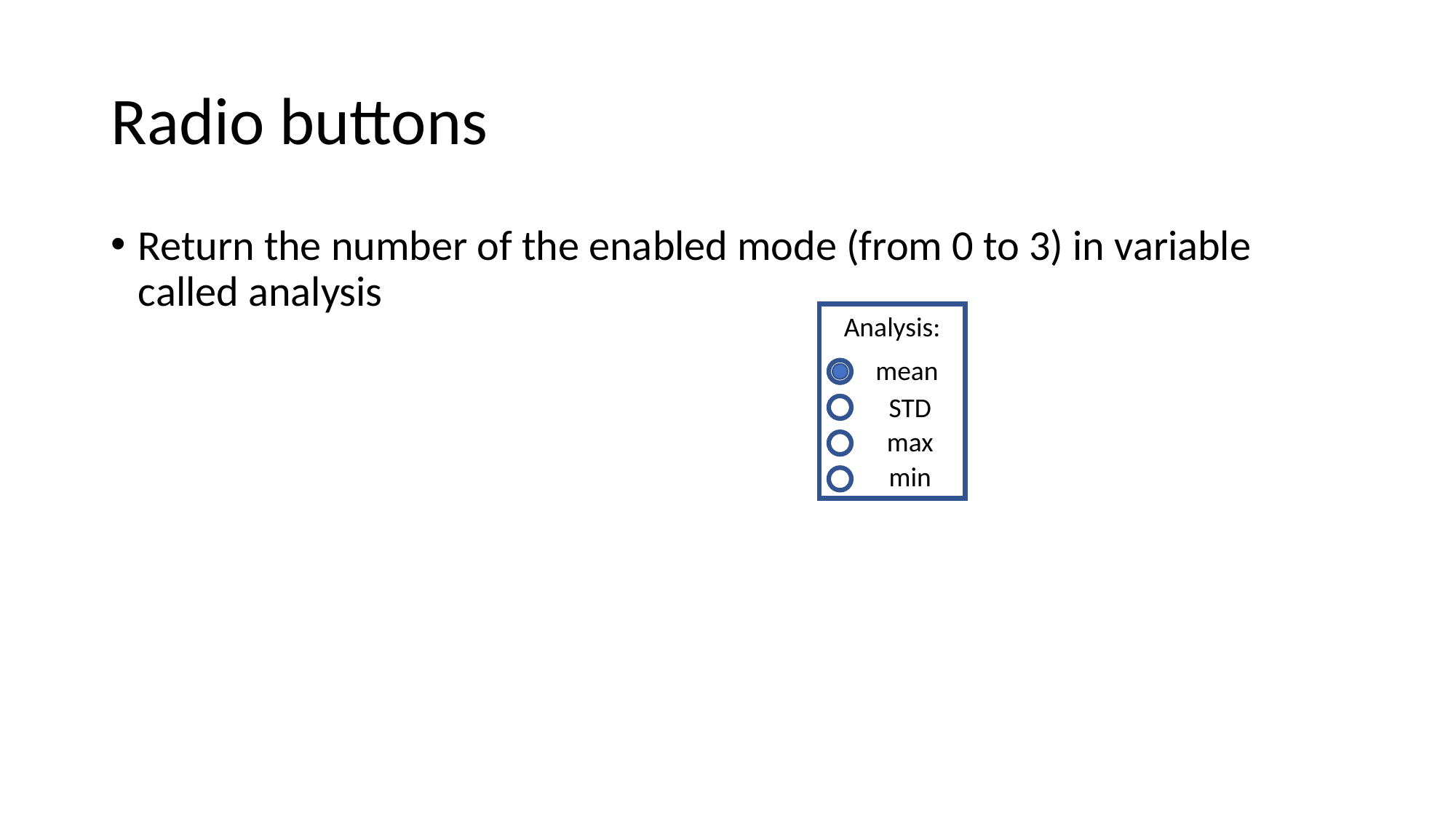

# Radio buttons
Return the number of the enabled mode (from 0 to 3) in variable called analysis

Analysis:
mean

STD

max

min